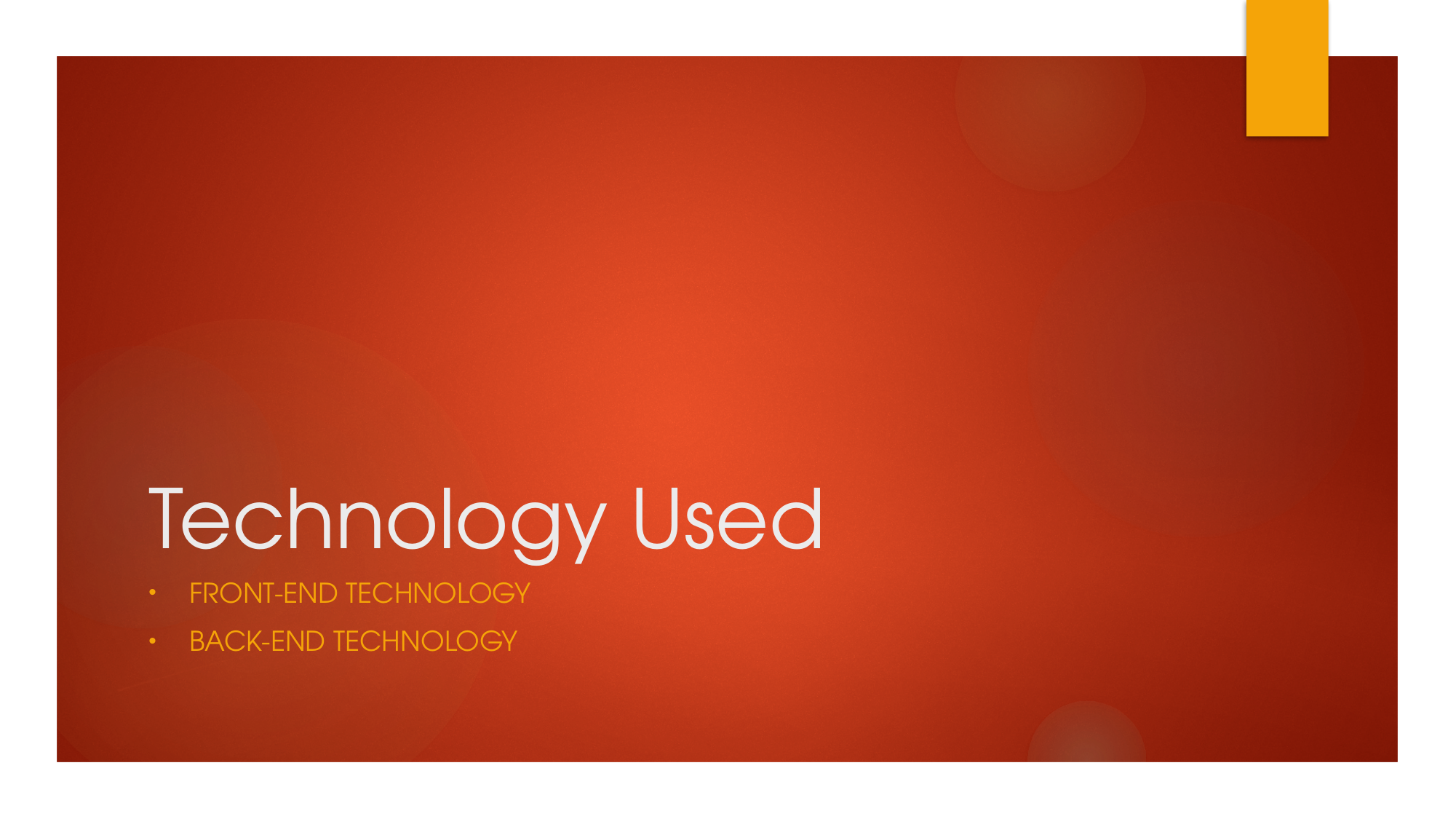

# Technology Used
Front-end technology
Back-end technology